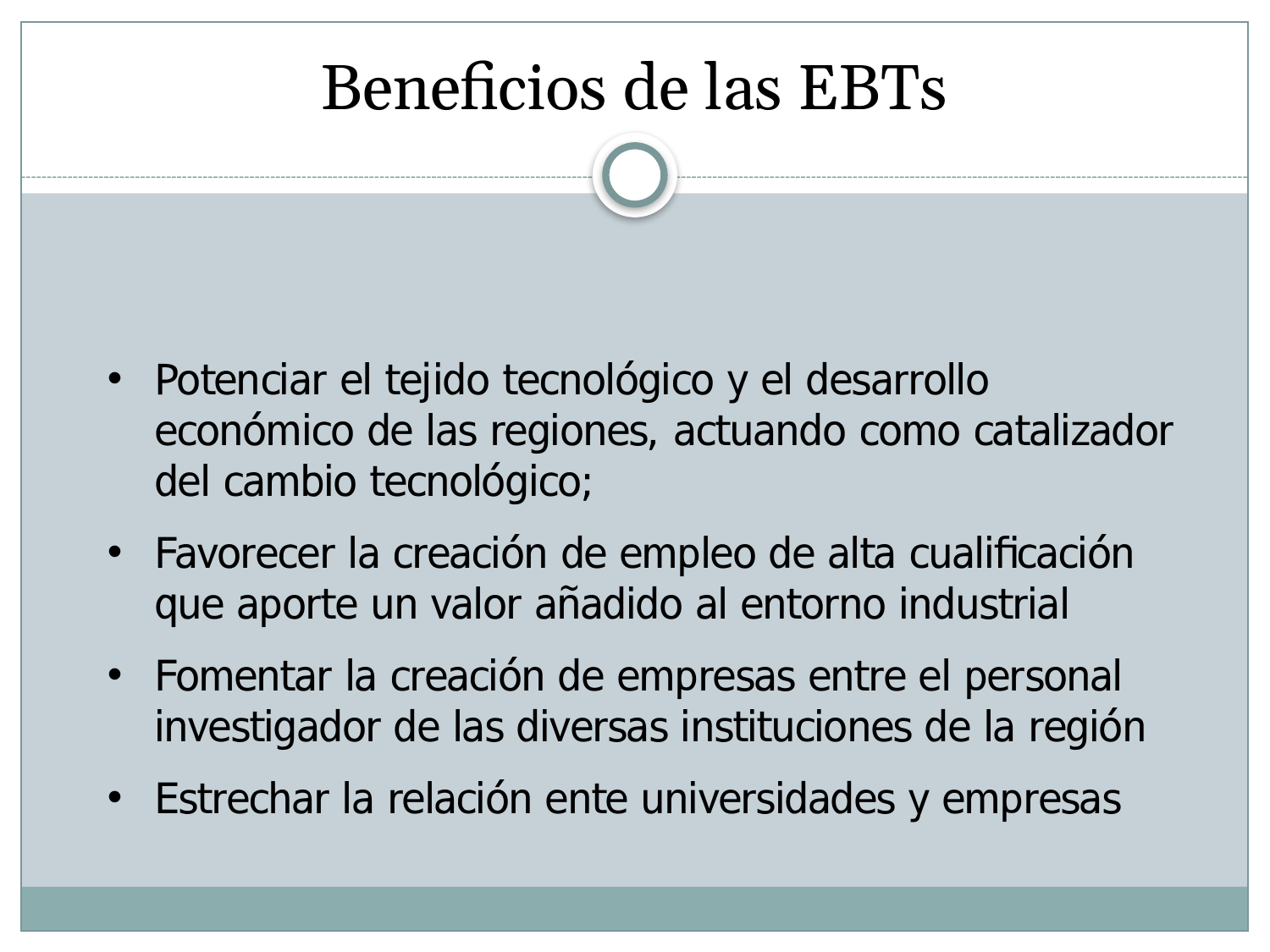

Beneficios de las EBTs
Potenciar el tejido tecnológico y el desarrollo económico de las regiones, actuando como catalizador del cambio tecnológico;
Favorecer la creación de empleo de alta cualificación que aporte un valor añadido al entorno industrial
Fomentar la creación de empresas entre el personal investigador de las diversas instituciones de la región
Estrechar la relación ente universidades y empresas